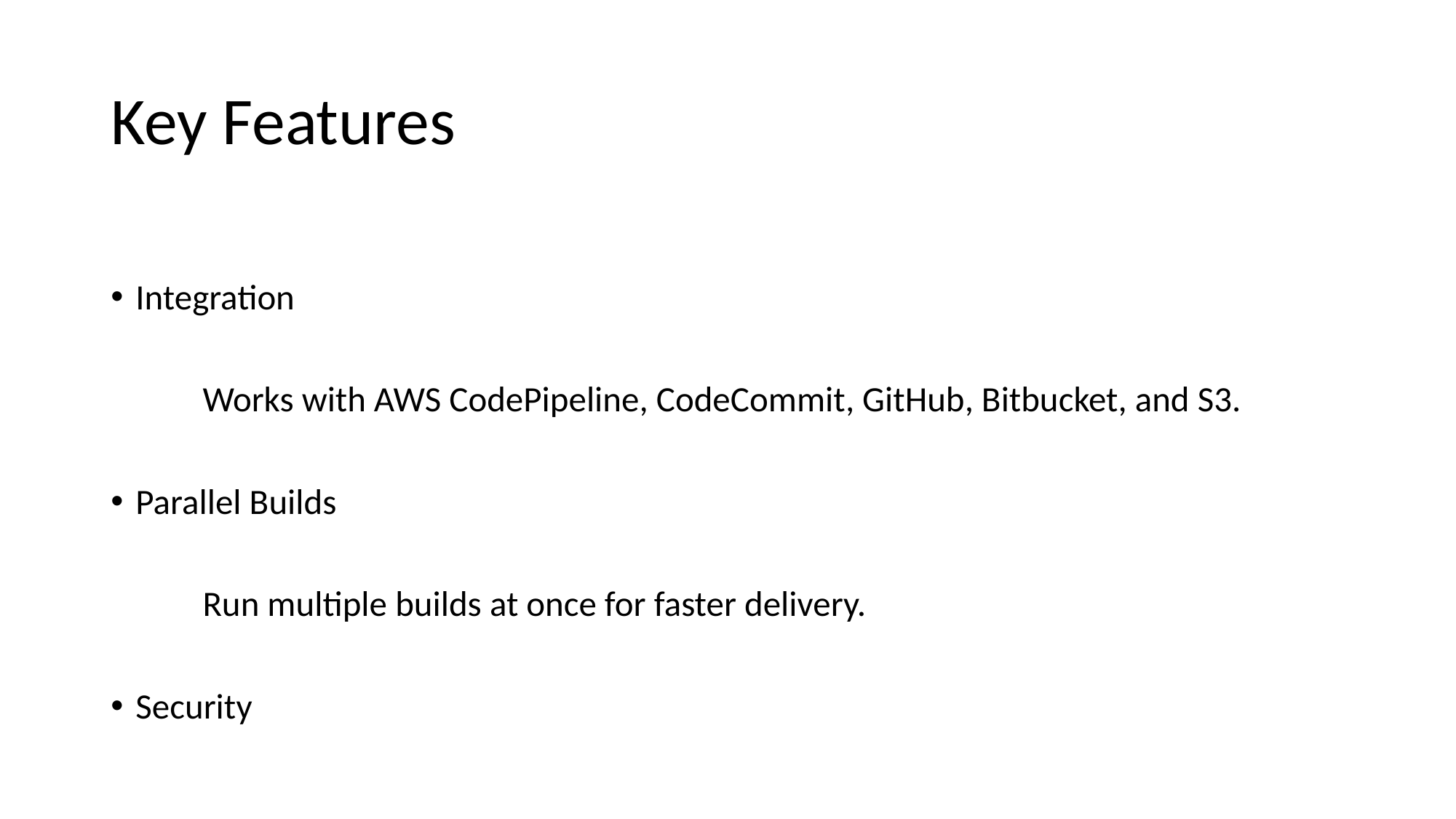

# Key Features

Integration

	Works with AWS CodePipeline, CodeCommit, GitHub, Bitbucket, and S3.

Parallel Builds

	Run multiple builds at once for faster delivery.

Security